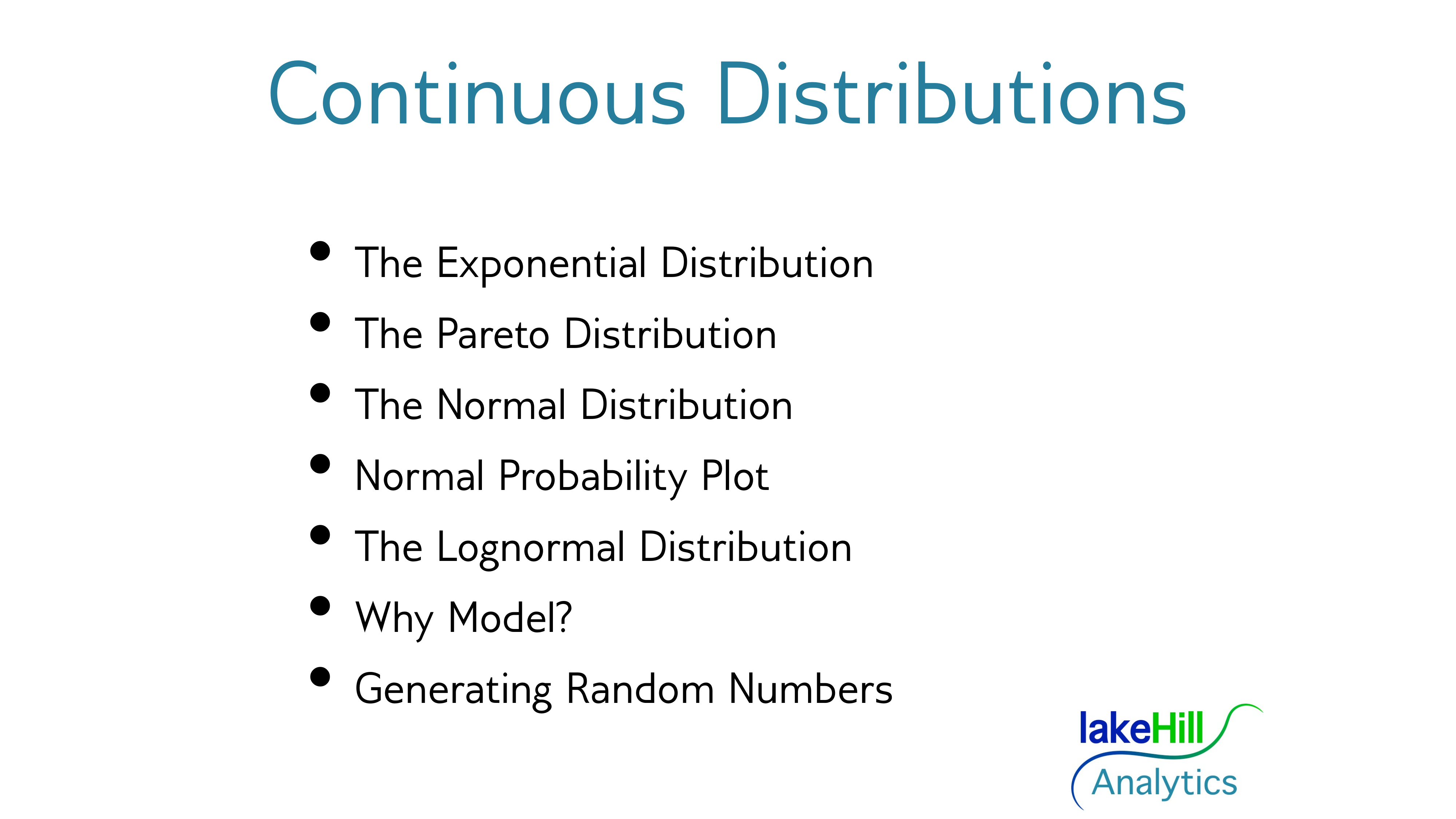

# Continuous Distributions
The Exponential Distribution
The Pareto Distribution
The Normal Distribution
Normal Probability Plot
The Lognormal Distribution
Why Model?
Generating Random Numbers